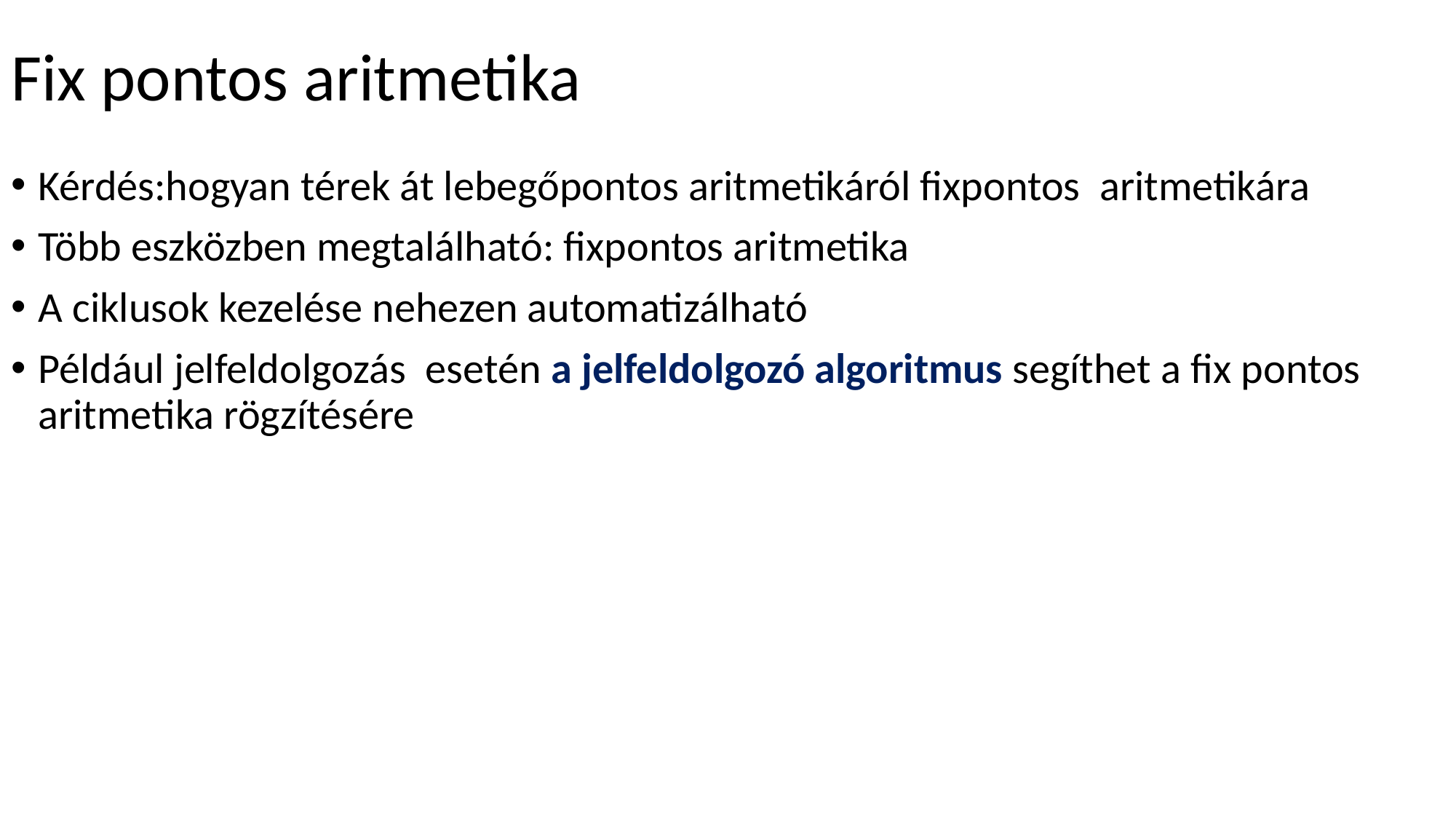

# Fix pontos aritmetika
Kérdés:hogyan térek át lebegőpontos aritmetikáról fixpontos  aritmetikára
Több eszközben megtalálható: fixpontos aritmetika
A ciklusok kezelése nehezen automatizálható
Például jelfeldolgozás  esetén a jelfeldolgozó algoritmus segíthet a fix pontos aritmetika rögzítésére